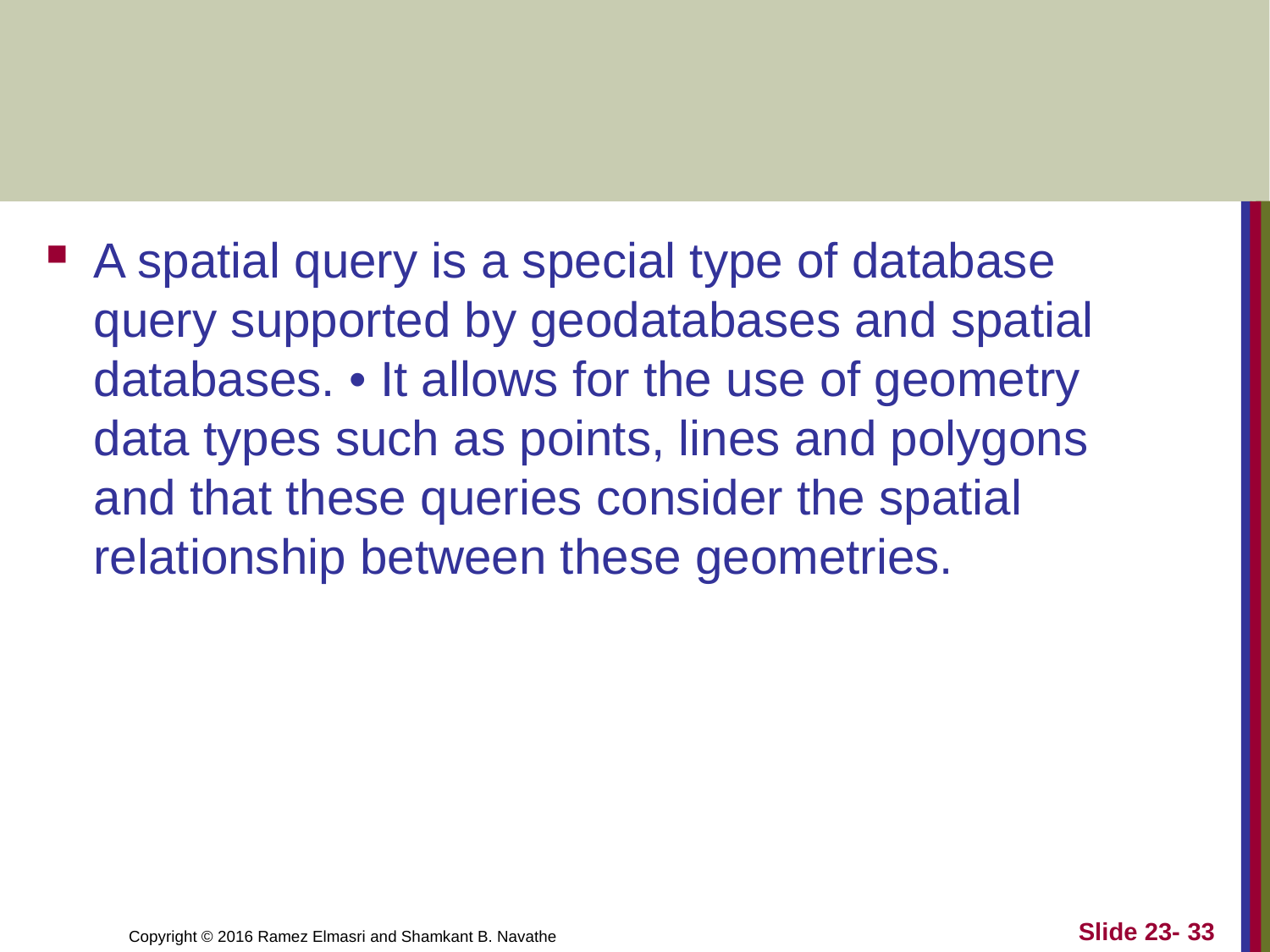

#
A spatial query is a special type of database query supported by geodatabases and spatial databases. • It allows for the use of geometry data types such as points, lines and polygons and that these queries consider the spatial relationship between these geometries.
Slide 23- 33